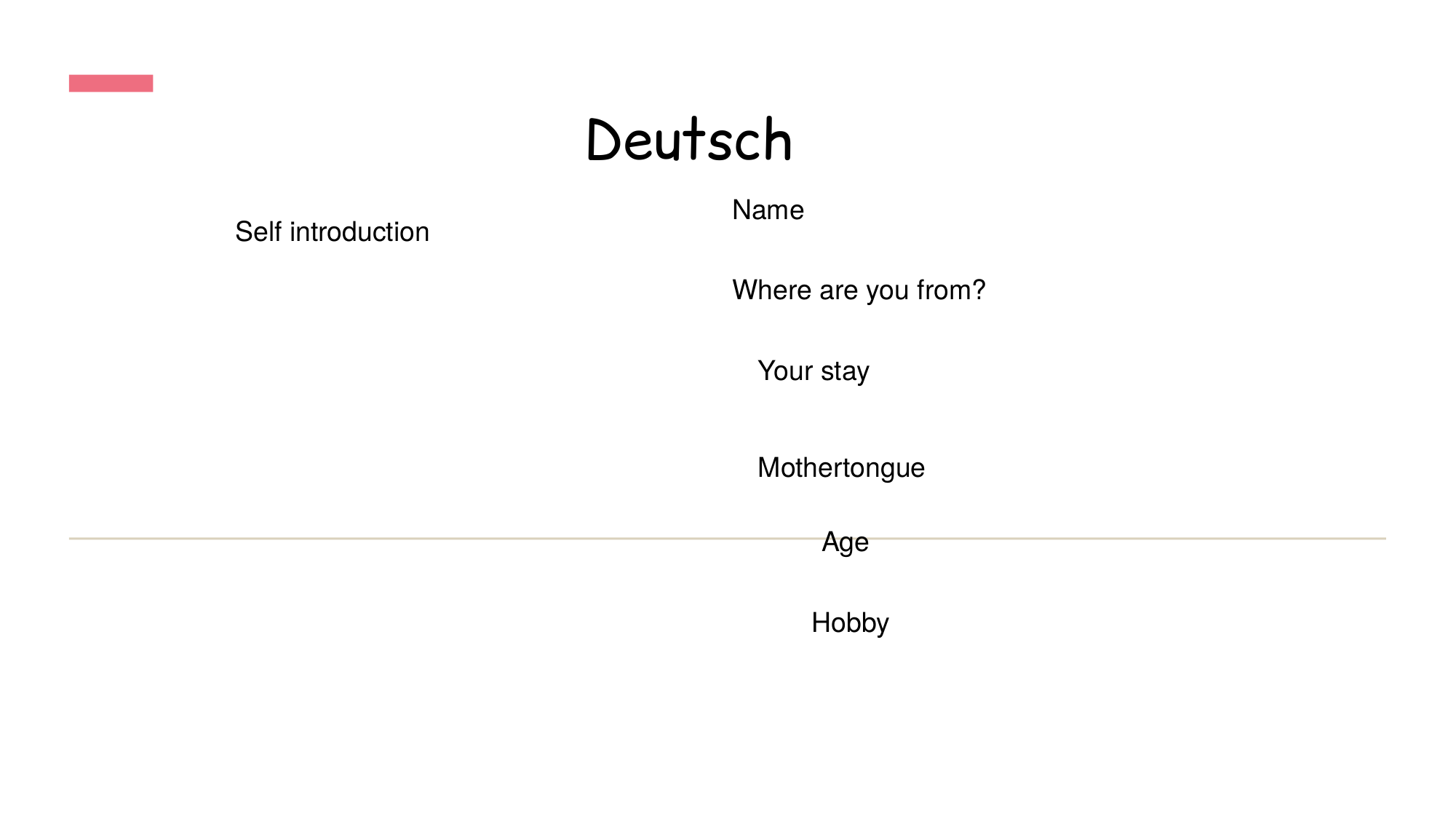

Deutsch
Name
Self introduction
Where are you from?
Your stay
Mothertongue
Age
Hobby